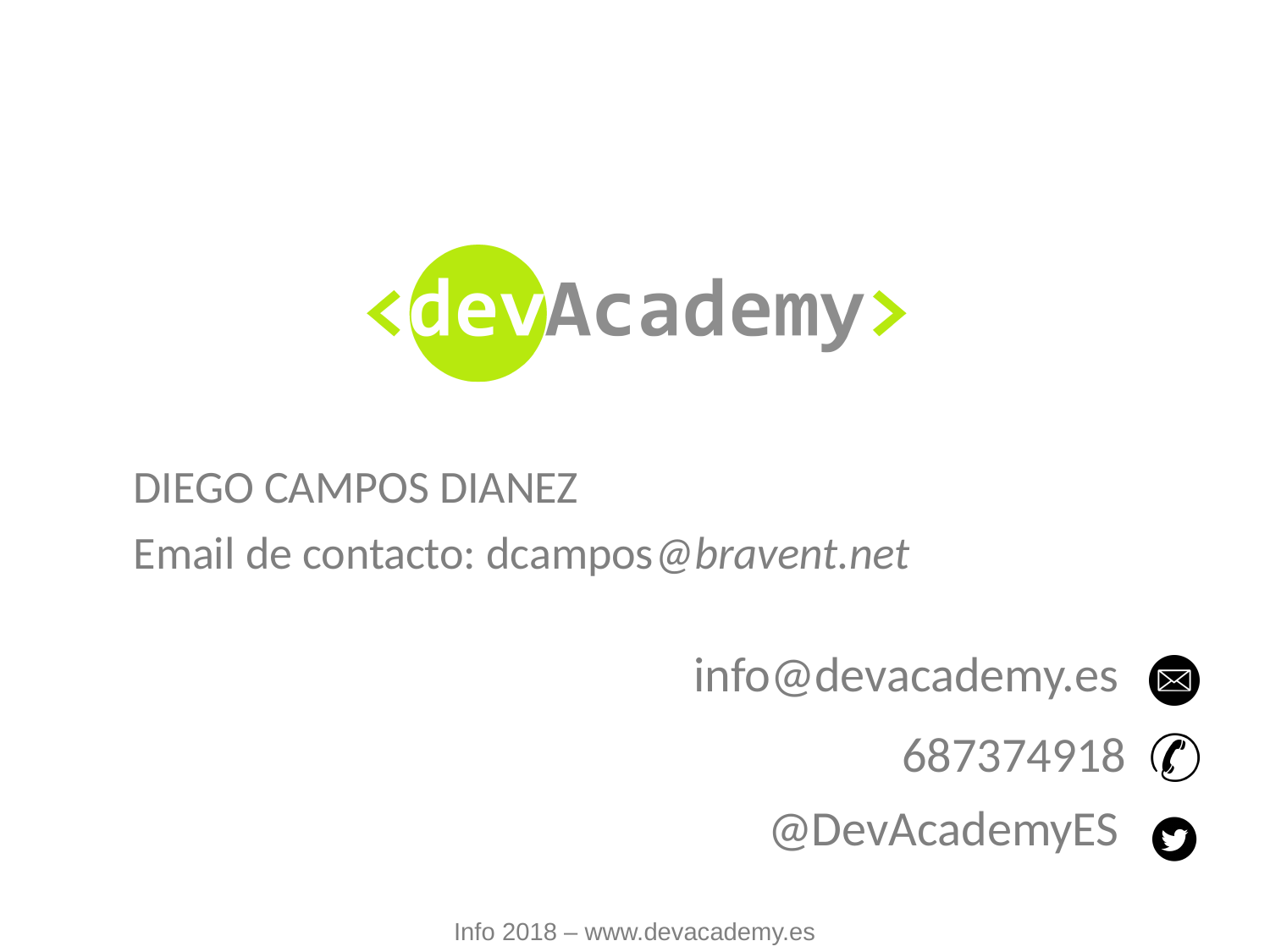

DIEGO CAMPOS DIANEZ
Email de contacto: dcampos@bravent.net